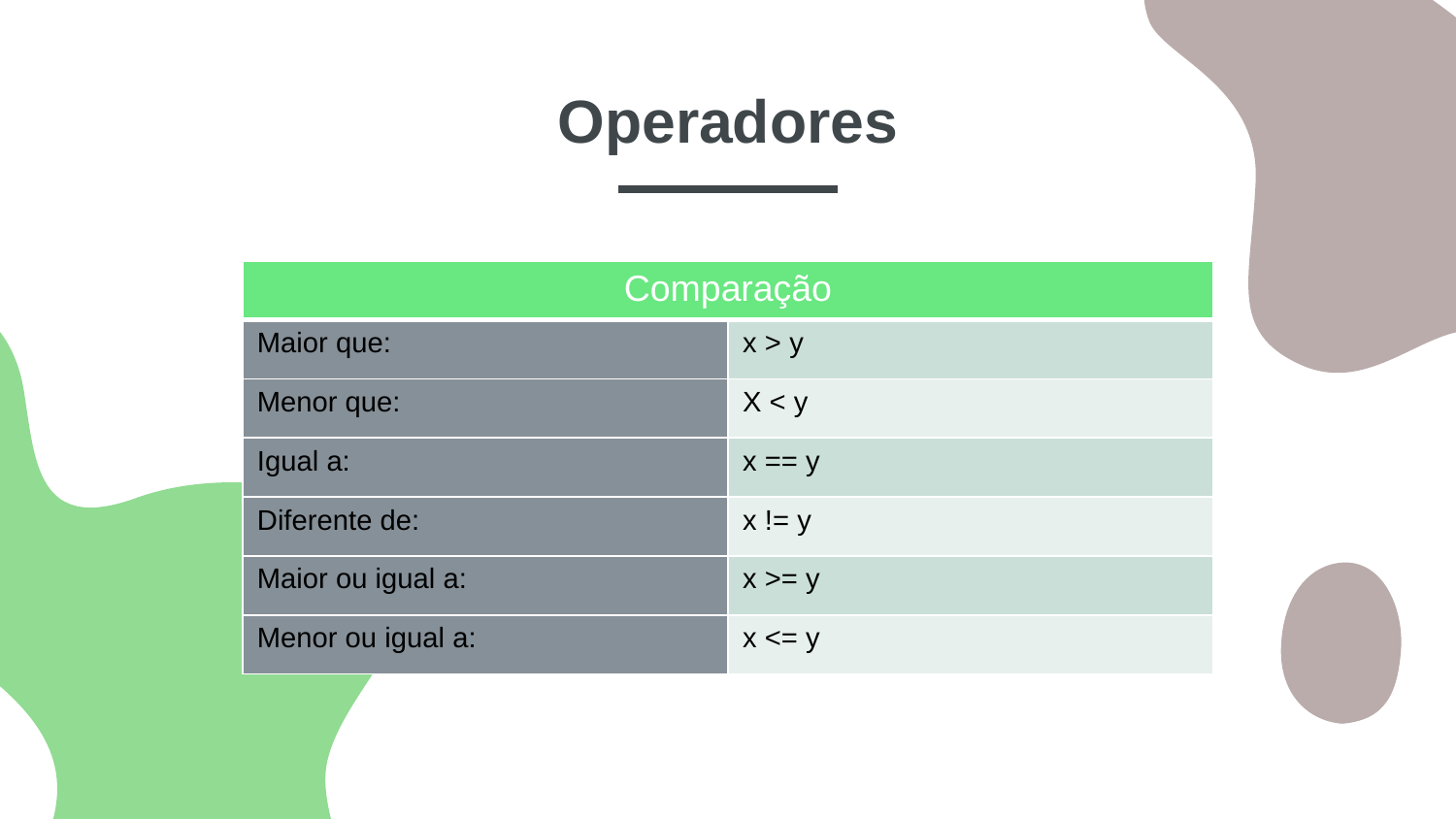

# Operadores

| Comparação |  |
| --- | --- |
| Maior que: | x > y |
| Menor que: | X < y |
| Igual a: | x == y |
| Diferente de: | x != y |
| Maior ou igual a: | x >= y |
| Menor ou igual a: | x <= y |